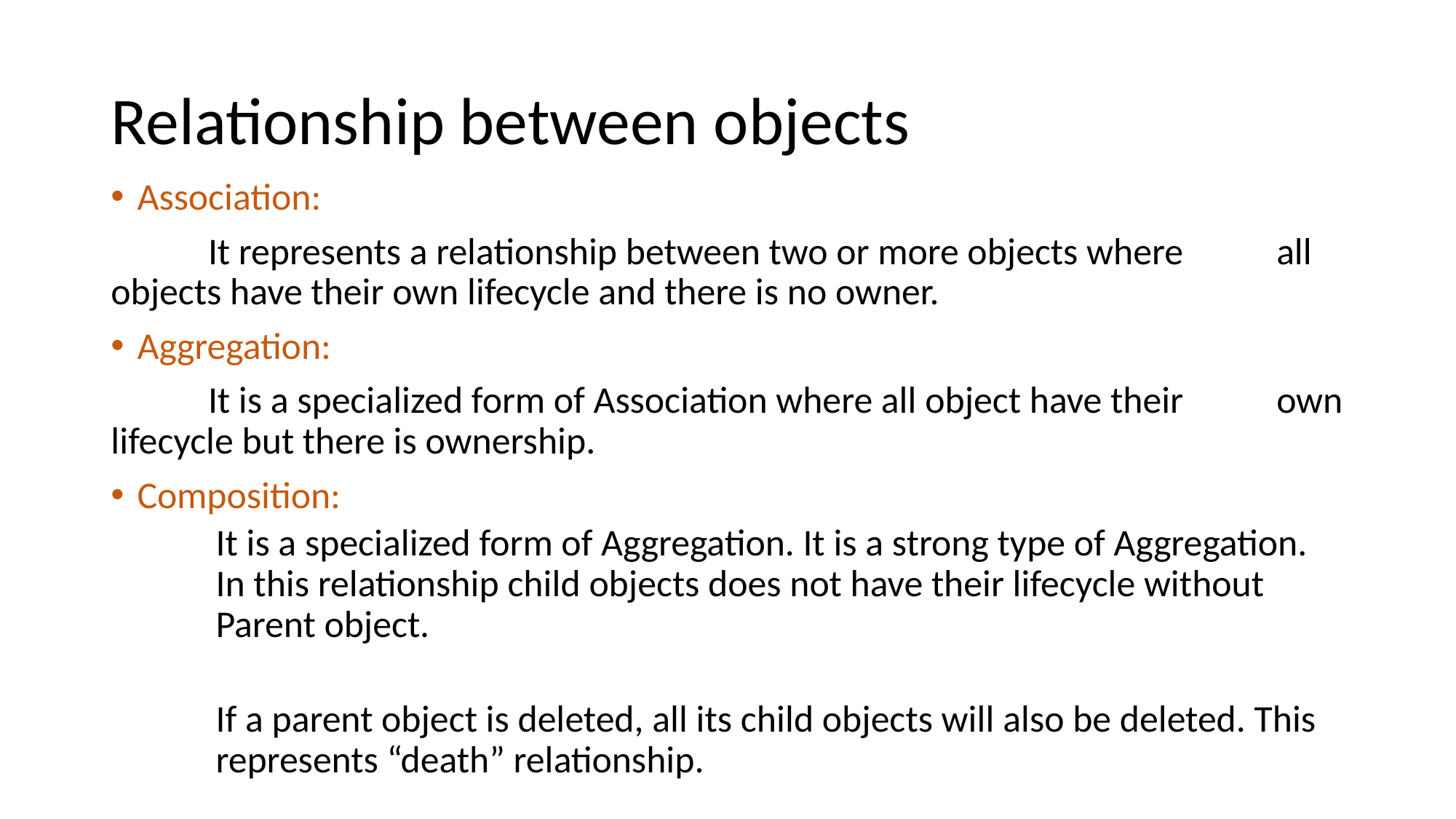

# Relationship between objects
Association:
	It represents a relationship between two or more objects where 	all objects have their own lifecycle and there is no owner.
Aggregation:
	It is a specialized form of Association where all object have their 	own lifecycle but there is ownership.
Composition:
It is a specialized form of Aggregation. It is a strong type of Aggregation. In this relationship child objects does not have their lifecycle without Parent object.

If a parent object is deleted, all its child objects will also be deleted. This represents “death” relationship.